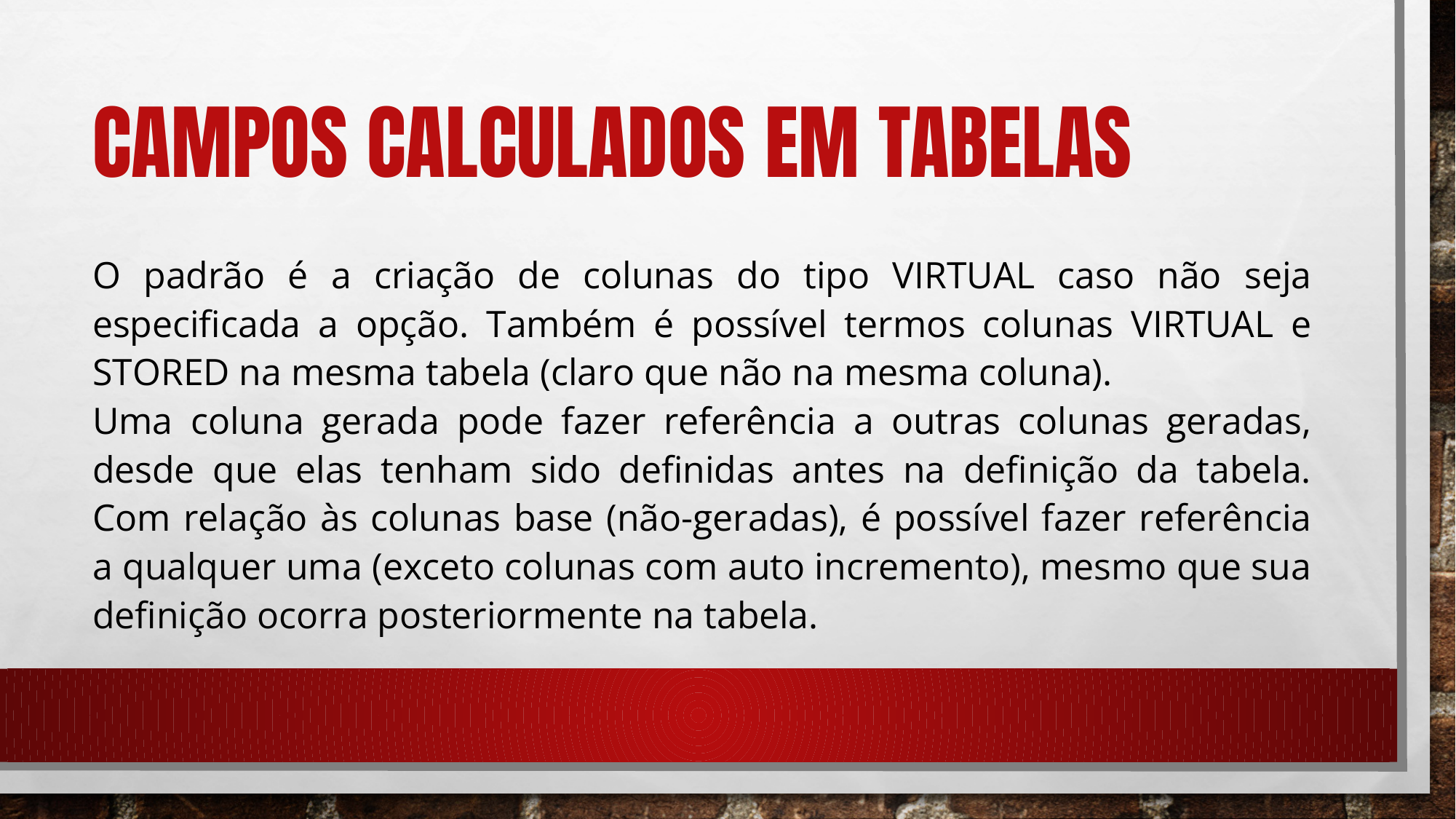

# CAMPOS CALCULADOS EM TABELAS
O padrão é a criação de colunas do tipo VIRTUAL caso não seja especificada a opção. Também é possível termos colunas VIRTUAL e STORED na mesma tabela (claro que não na mesma coluna).
Uma coluna gerada pode fazer referência a outras colunas geradas, desde que elas tenham sido definidas antes na definição da tabela. Com relação às colunas base (não-geradas), é possível fazer referência a qualquer uma (exceto colunas com auto incremento), mesmo que sua definição ocorra posteriormente na tabela.